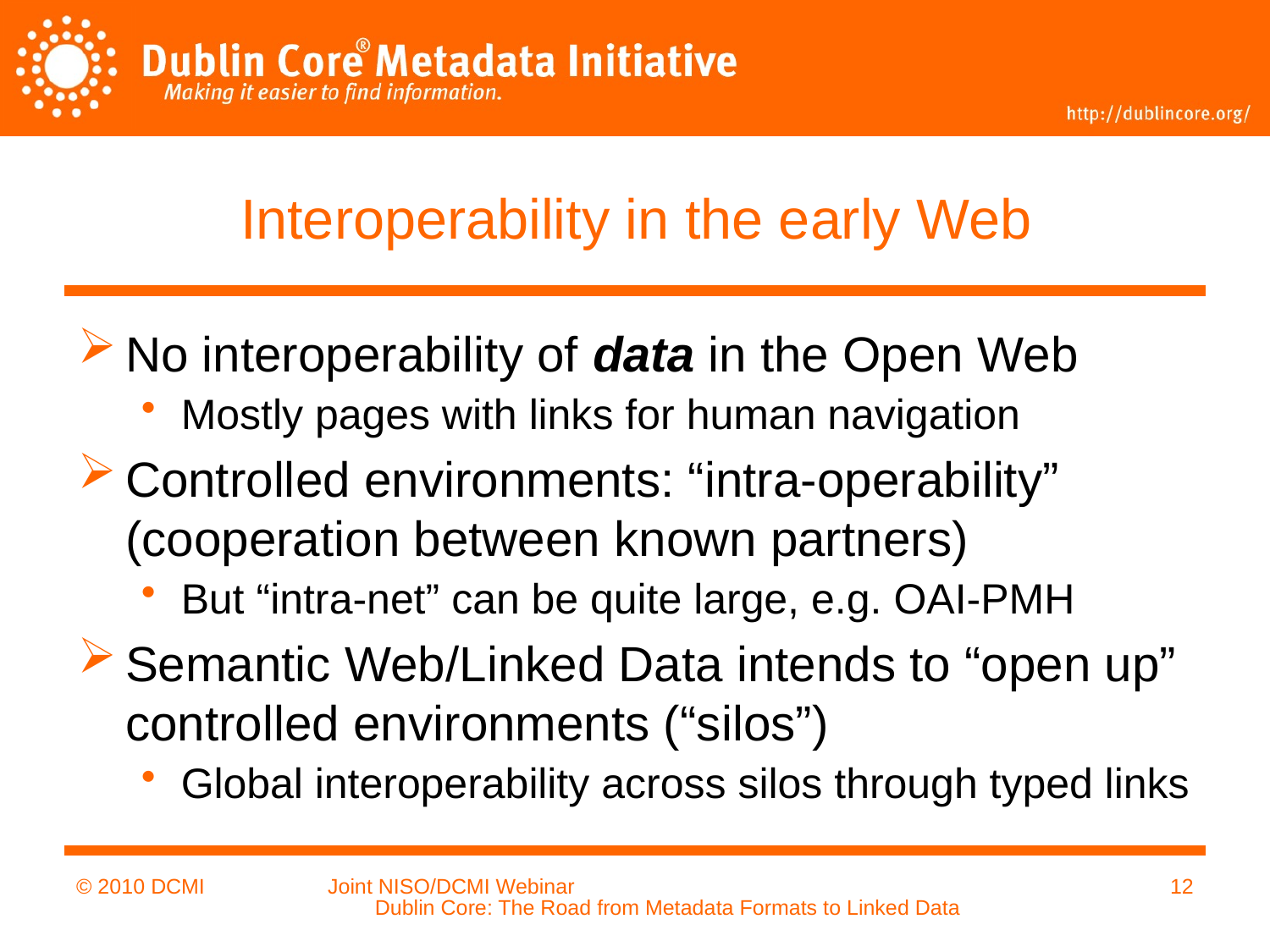

# Interoperability in the early Web
No interoperability of data in the Open Web
Mostly pages with links for human navigation
Controlled environments: “intra-operability” (cooperation between known partners)
But “intra-net” can be quite large, e.g. OAI-PMH
Semantic Web/Linked Data intends to “open up” controlled environments (“silos”)
Global interoperability across silos through typed links
© 2010 DCMI
Joint NISO/DCMI Webinar                                                                         Dublin Core: The Road from Metadata Formats to Linked Data
12